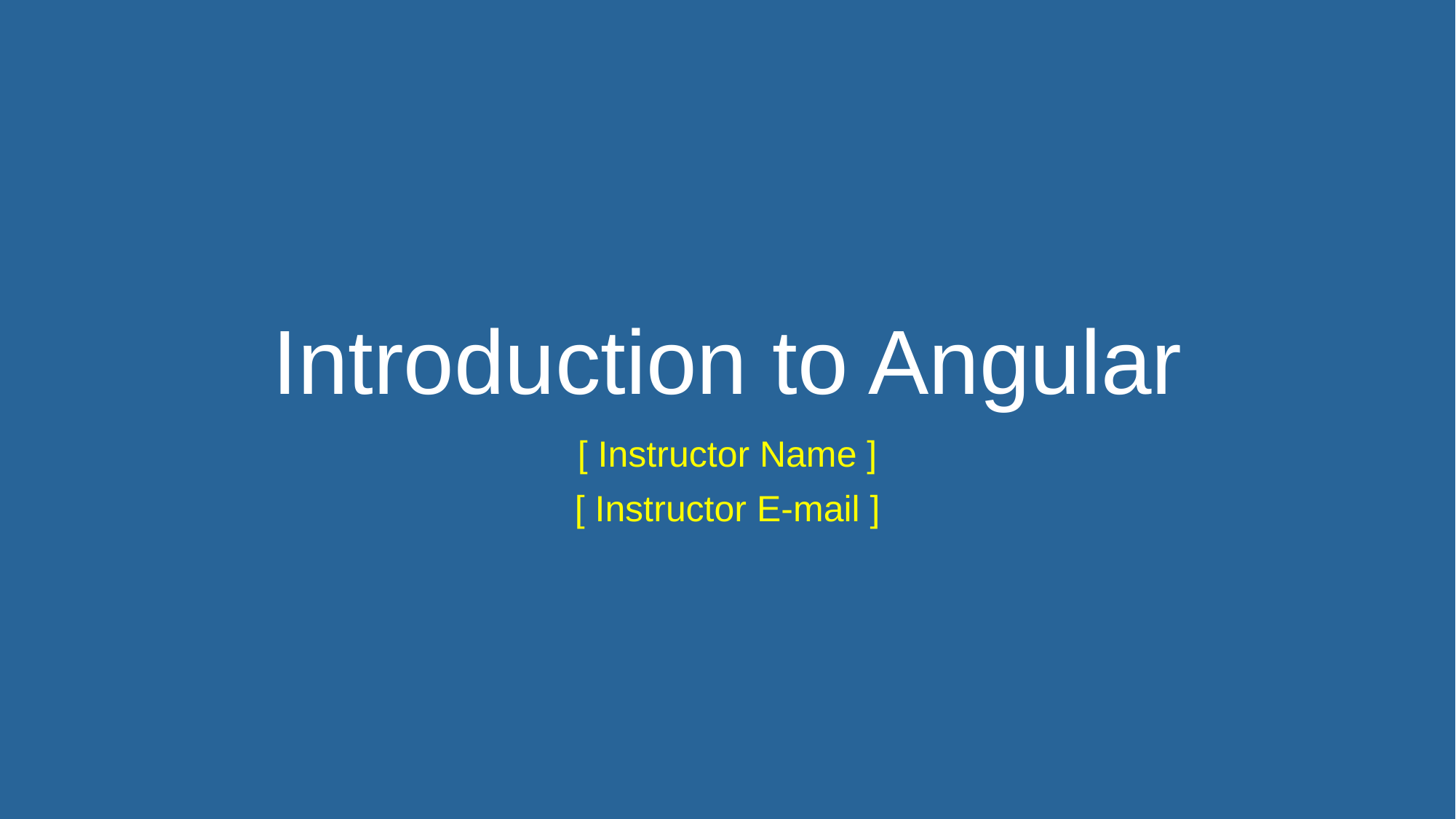

# Introduction to Angular
[ Instructor Name ]
[ Instructor E-mail ]